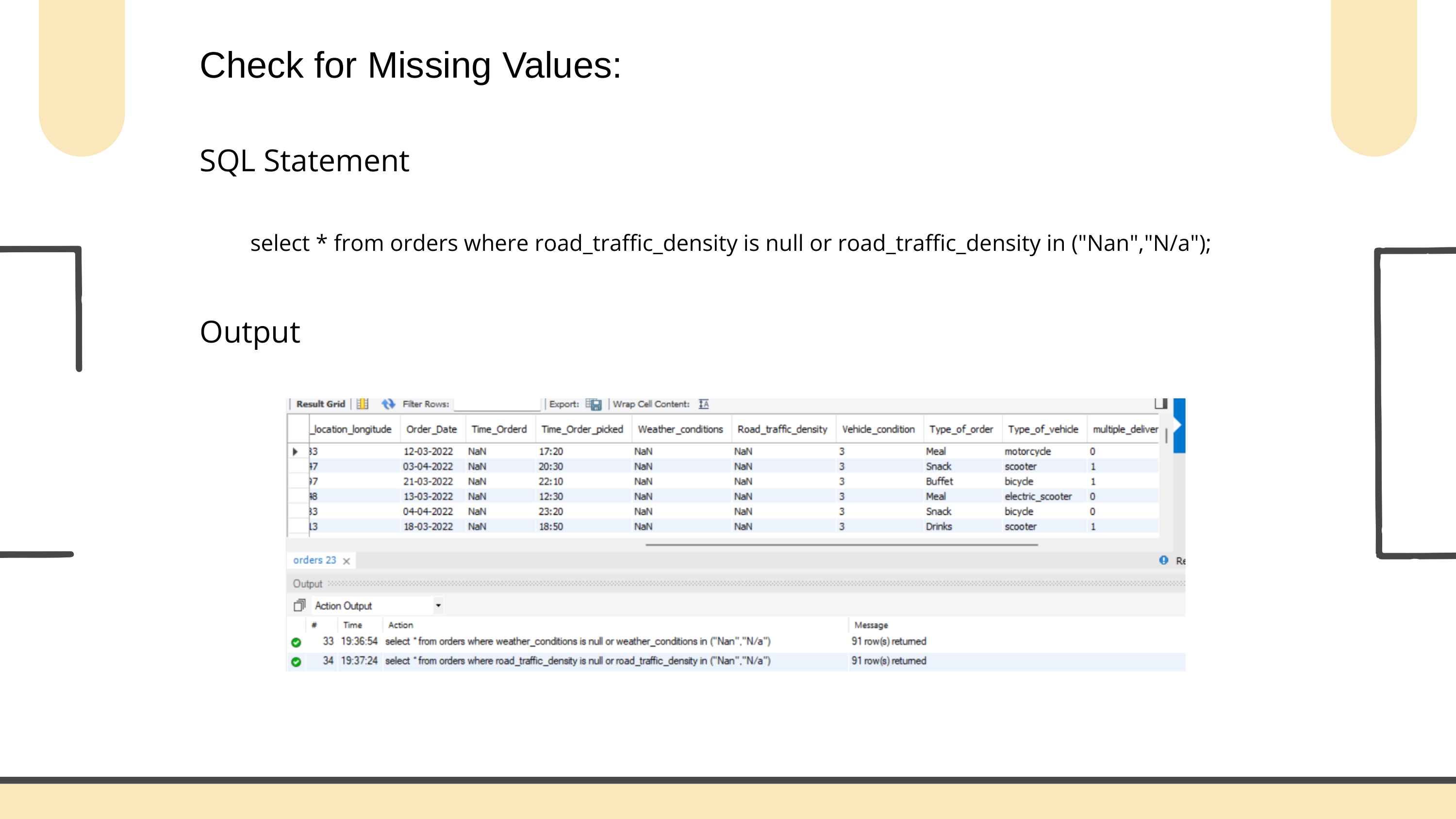

Check for Missing Values:
SQL Statement
select * from orders where road_traffic_density is null or road_traffic_density in ("Nan","N/a");

Output